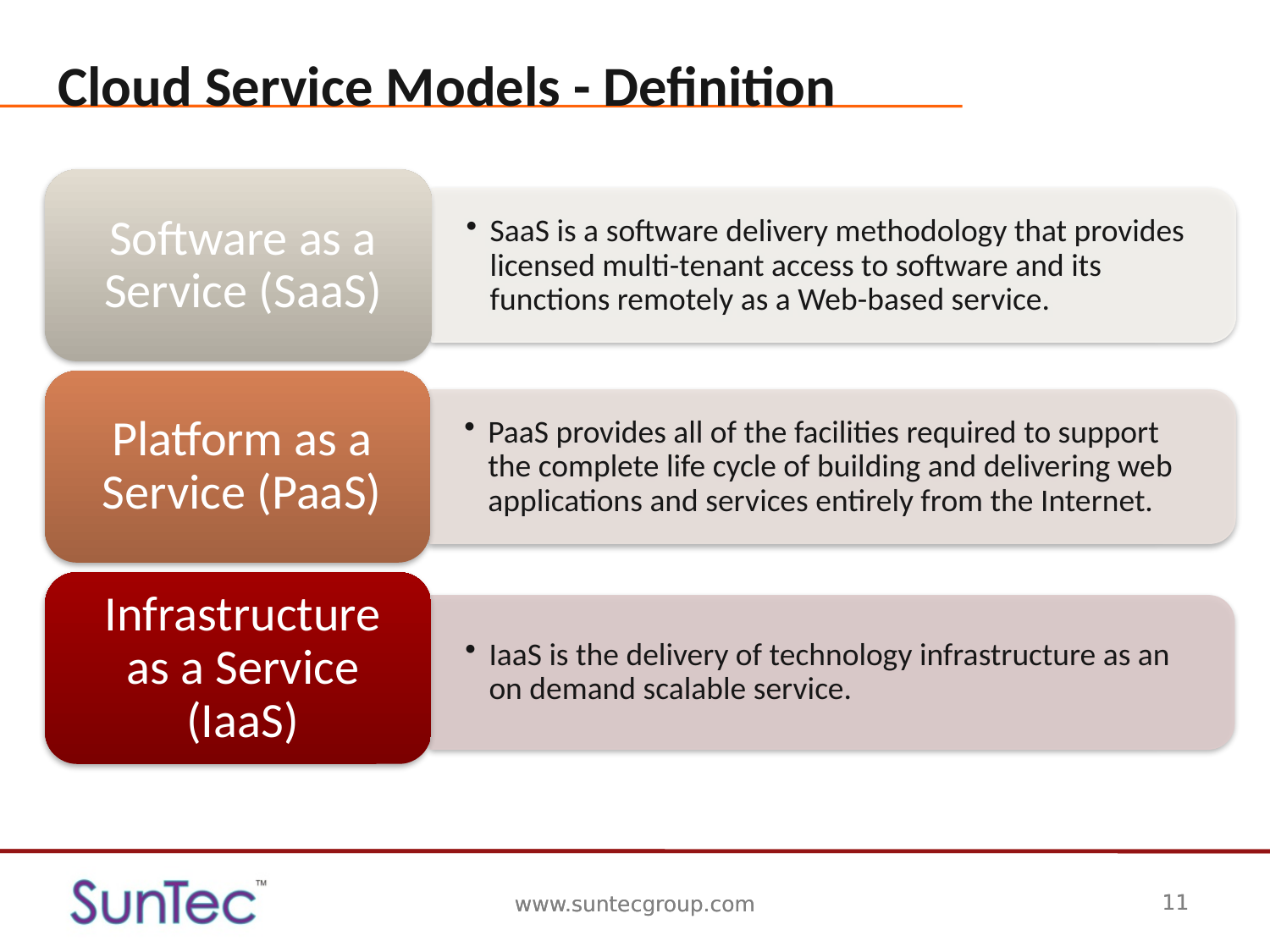

# Cloud Service Models - Definition

SaaS is a software delivery methodology that provides  licensed multi-tenant access to software and its functions remotely as a Web-based service.

Software as a Service (SaaS)
PaaS provides all of the facilities required to support the complete life cycle of building and delivering web applications and services entirely from the Internet.
Platform as a Service (PaaS)
IaaS is the delivery of technology infrastructure as an on demand scalable service.
Infrastructure as a Service (IaaS)